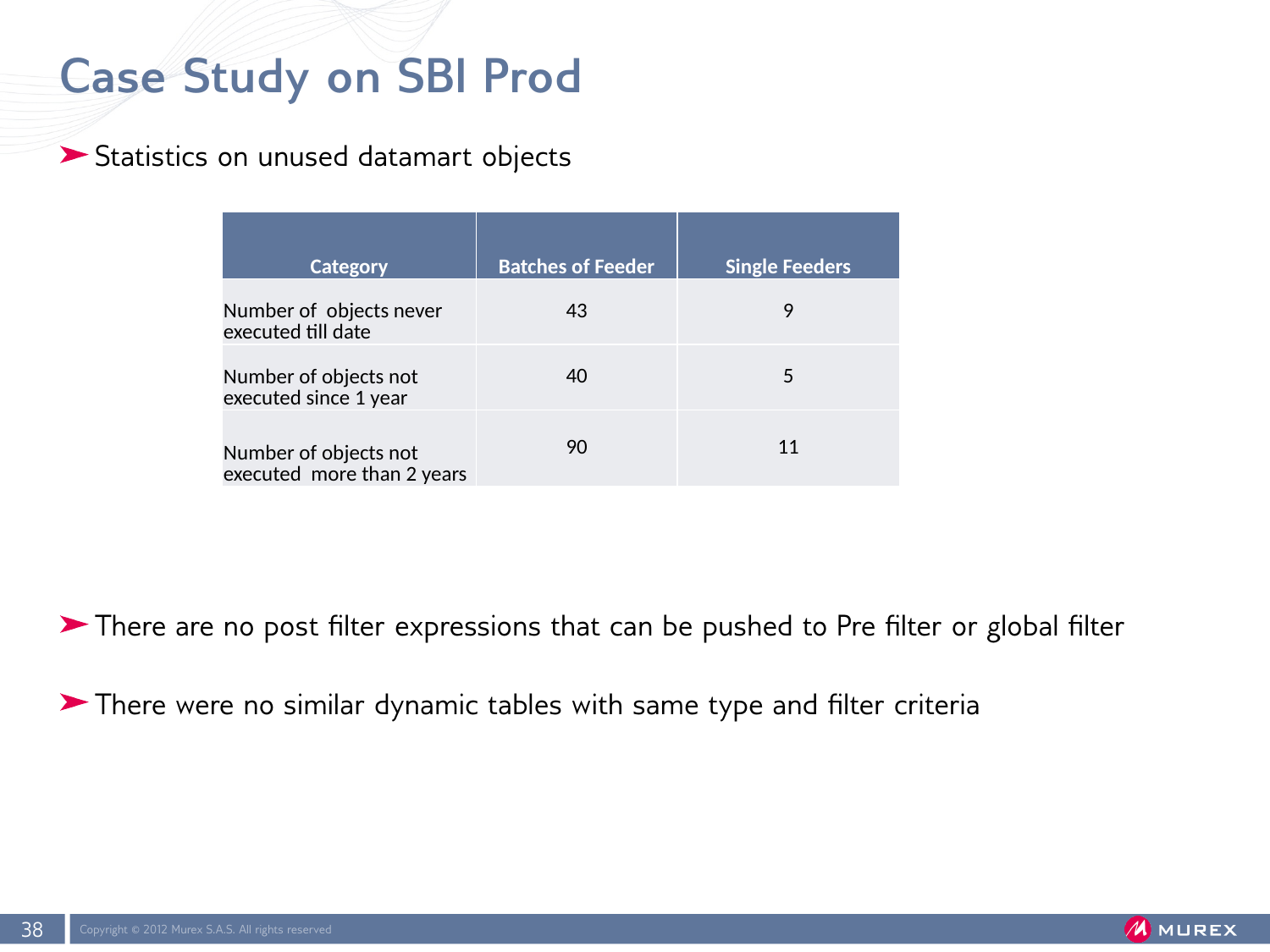

# Case Study on SBI Prod
Statistics on unused datamart objects

There are no post filter expressions that can be pushed to Pre filter or global filter
There were no similar dynamic tables with same type and filter criteria

| Category | Batches of Feeder | Single Feeders |
| --- | --- | --- |
| Number of objects never executed till date | 43 | 9 |
| Number of objects not executed since 1 year | 40 | 5 |
| Number of objects not executed more than 2 years | 90 | 11 |